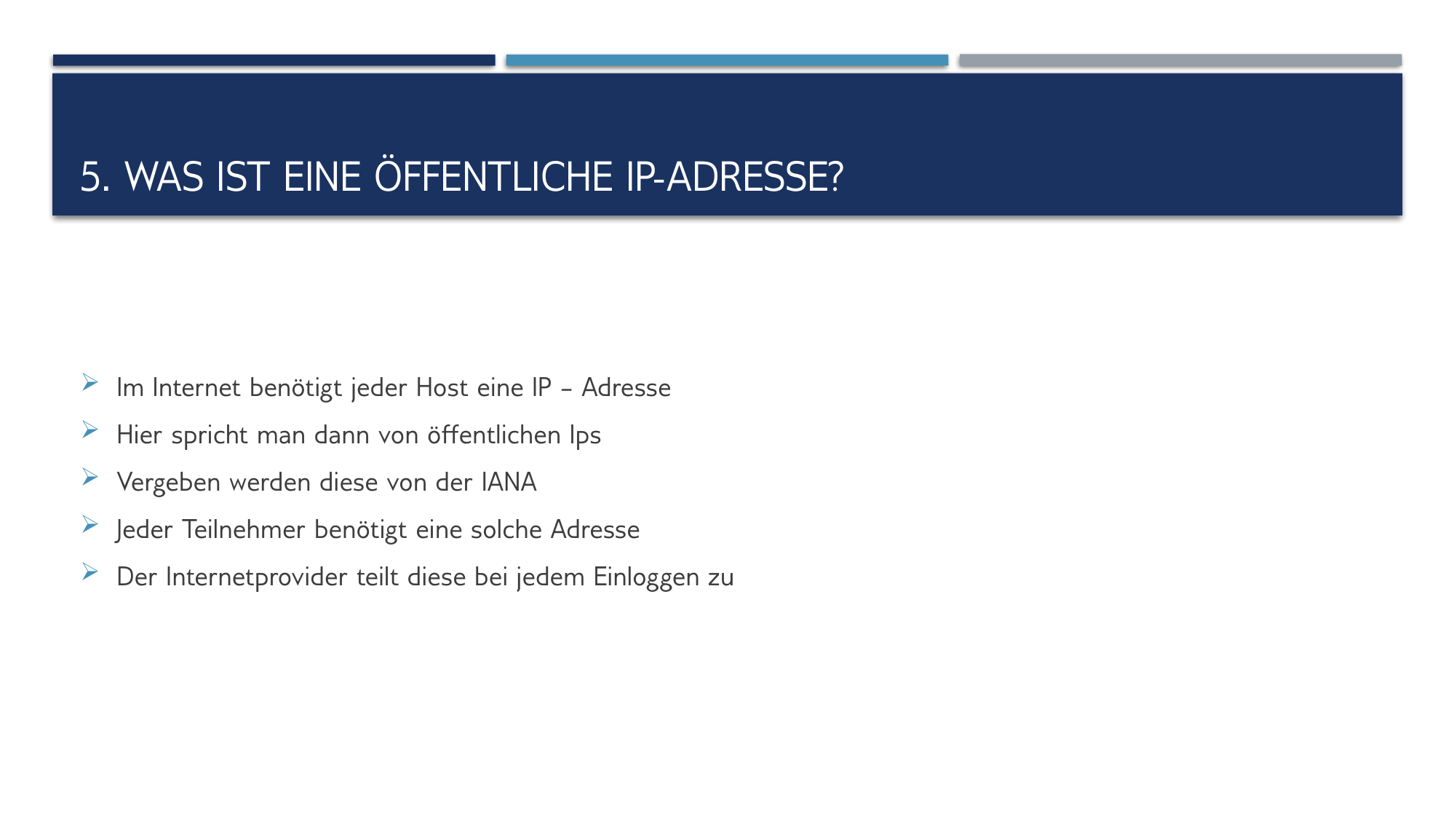

# 5. Was ist eine öffentliche IP-Adresse?
Im Internet benötigt jeder Host eine IP – Adresse
Hier spricht man dann von öffentlichen Ips
Vergeben werden diese von der IANA
Jeder Teilnehmer benötigt eine solche Adresse
Der Internetprovider teilt diese bei jedem Einloggen zu